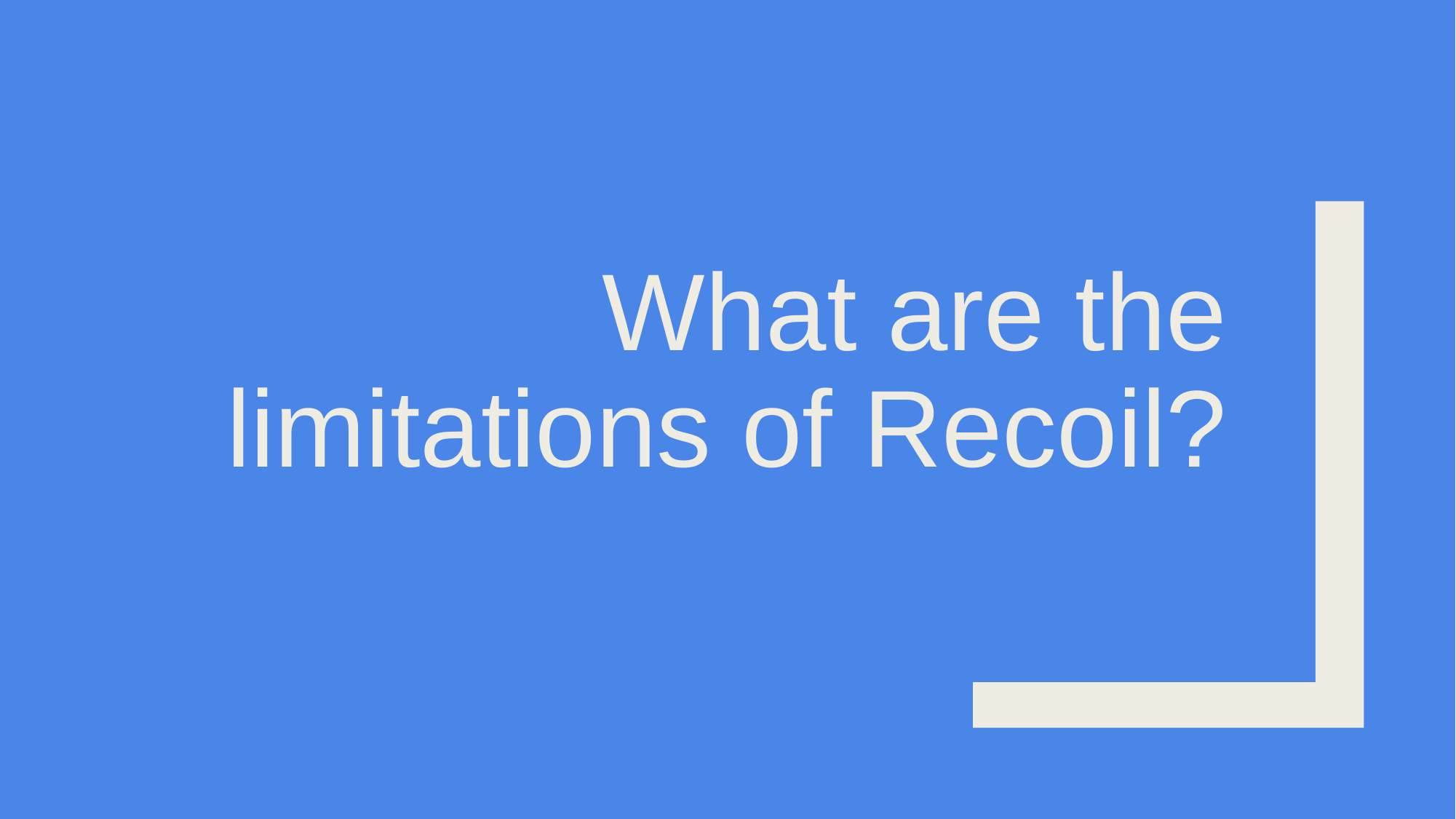

# What are the limitations of Recoil?